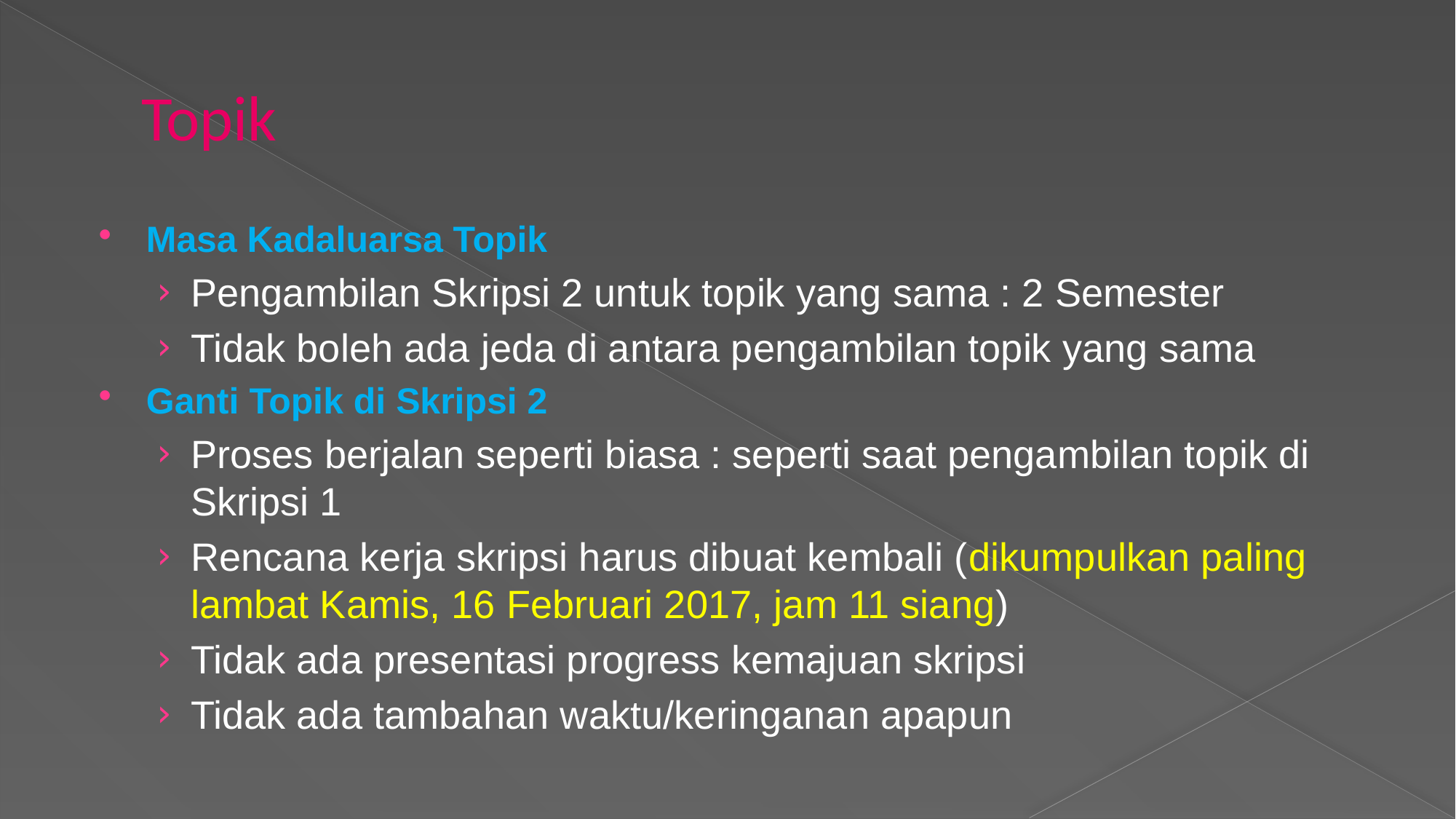

# Topik
Masa Kadaluarsa Topik
Pengambilan Skripsi 2 untuk topik yang sama : 2 Semester
Tidak boleh ada jeda di antara pengambilan topik yang sama
Ganti Topik di Skripsi 2
Proses berjalan seperti biasa : seperti saat pengambilan topik di Skripsi 1
Rencana kerja skripsi harus dibuat kembali (dikumpulkan paling lambat Kamis, 16 Februari 2017, jam 11 siang)
Tidak ada presentasi progress kemajuan skripsi
Tidak ada tambahan waktu/keringanan apapun